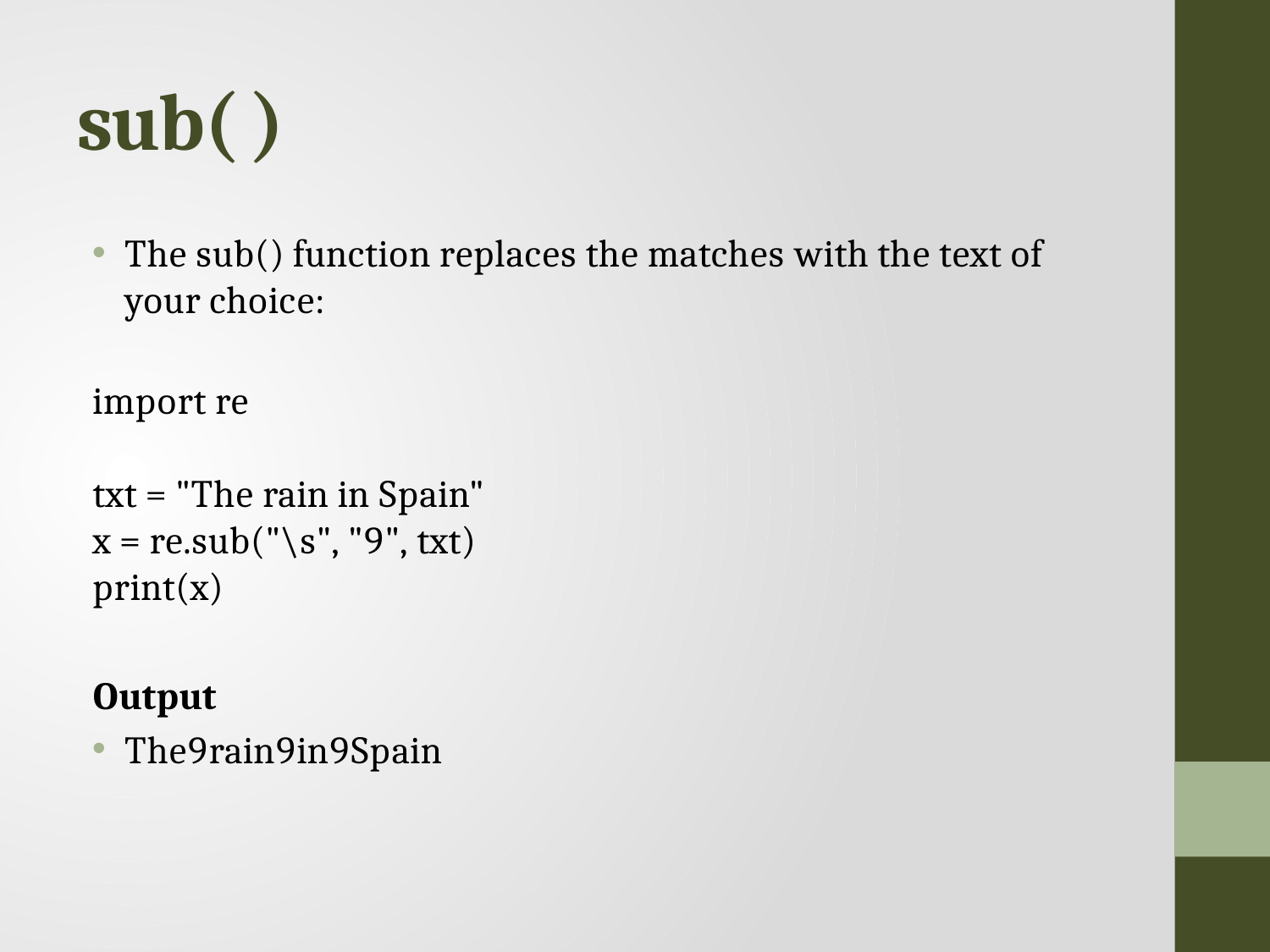

# sub( )
The sub() function replaces the matches with the text of your choice:
import re
txt = "The rain in Spain"
x = re.sub("\s", "9", txt)
print(x)

Output
The9rain9in9Spain